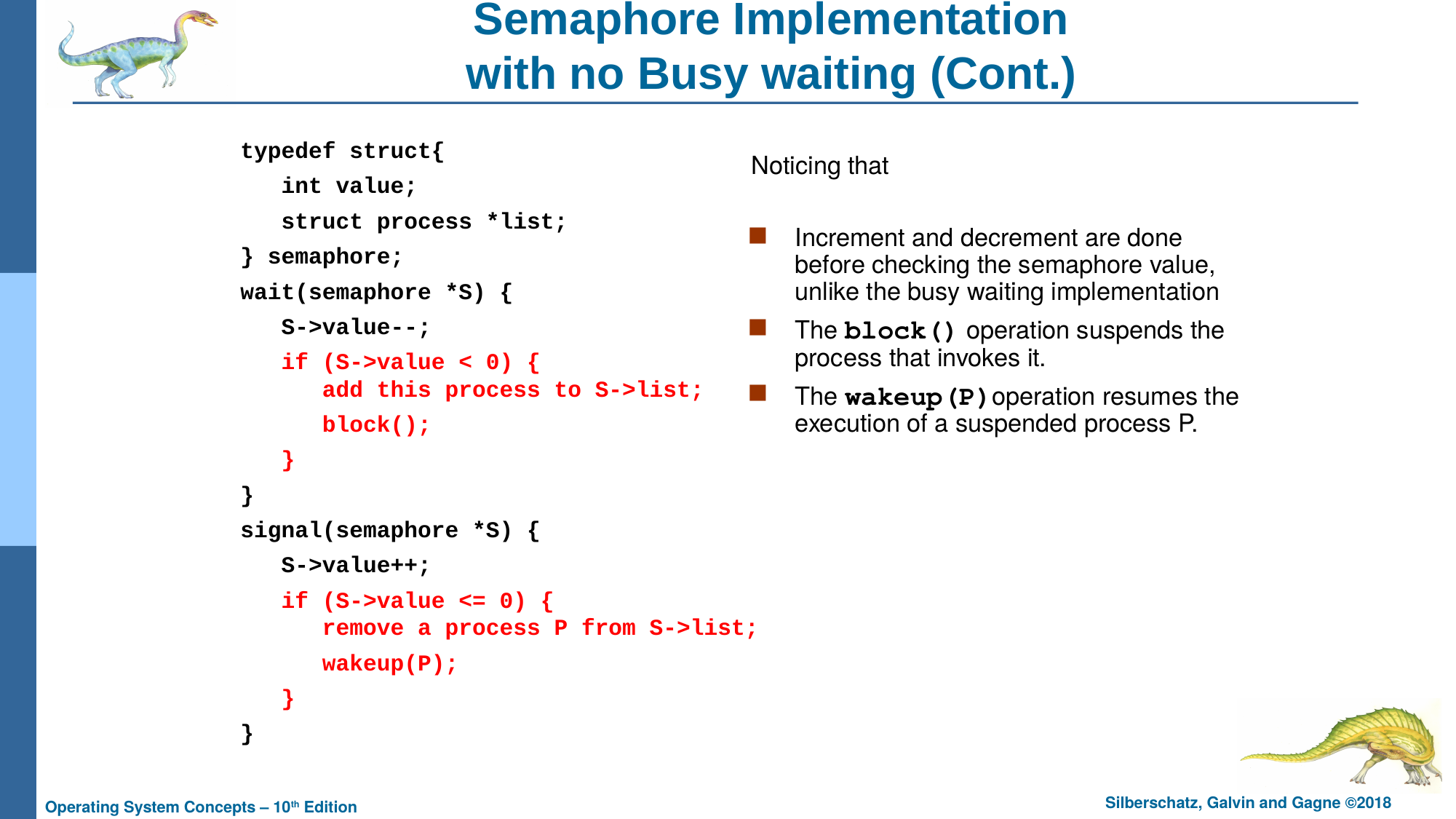

Semaphore Implementation
with no Busy waiting (Cont.)
typedef struct{
   int value;
   struct process *list;
} semaphore;
wait(semaphore *S) {
   S->value--;
   if (S->value < 0) {
      add this process to S->list;
      block();
   }
}
signal(semaphore *S) {
   S->value++;
   if (S->value <= 0) {
      remove a process P from S->list;
      wakeup(P);
   }
}
Noticing that

Increment and decrement are done before checking the semaphore value, unlike the busy waiting implementation
The block() operation suspends the process that invokes it.
The wakeup(P)operation resumes the execution of a suspended process P.